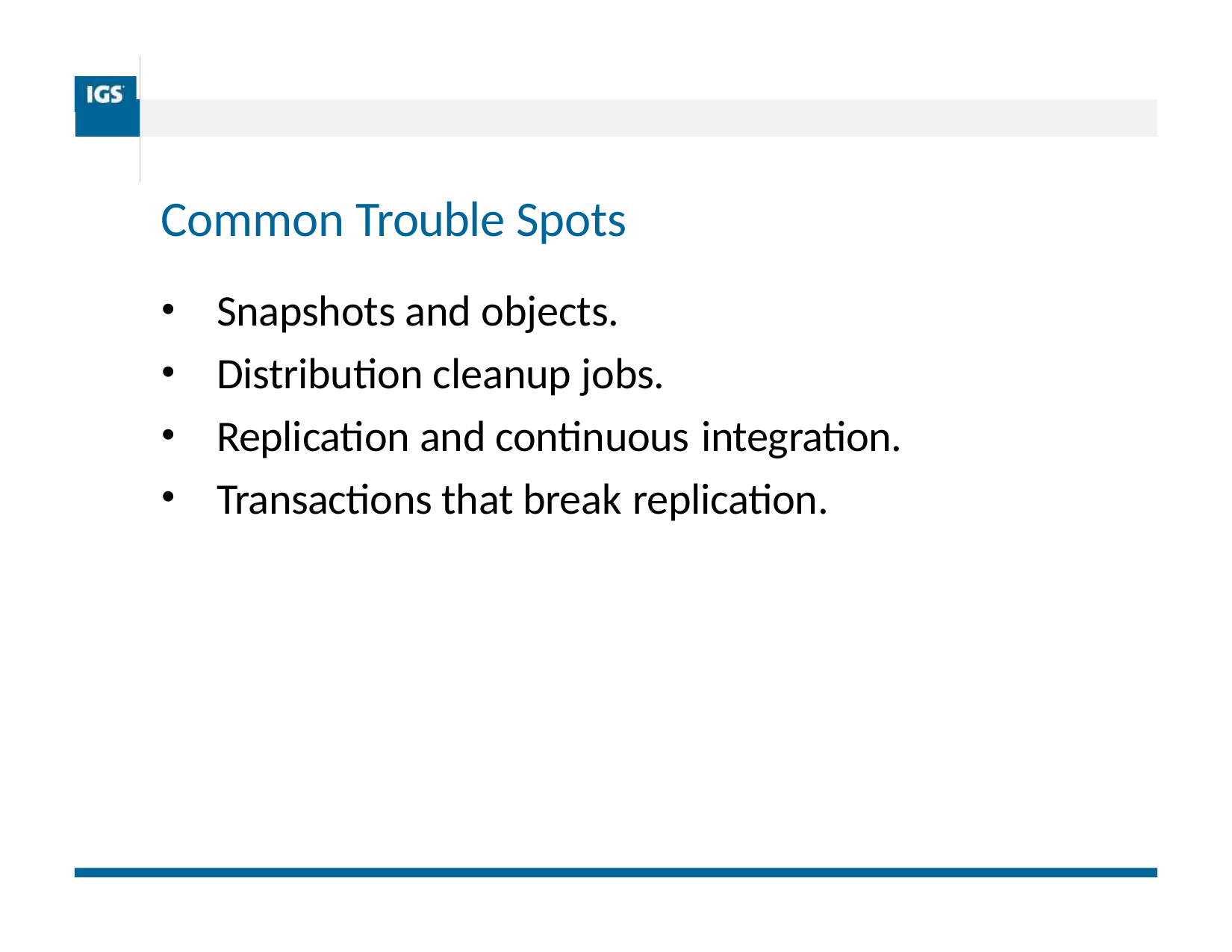

|  |  |
| --- | --- |
|  |  |
|  |  |

# Common Trouble Spots
Snapshots and objects.
Distribution cleanup jobs.
Replication and continuous integration.
Transactions that break replication.